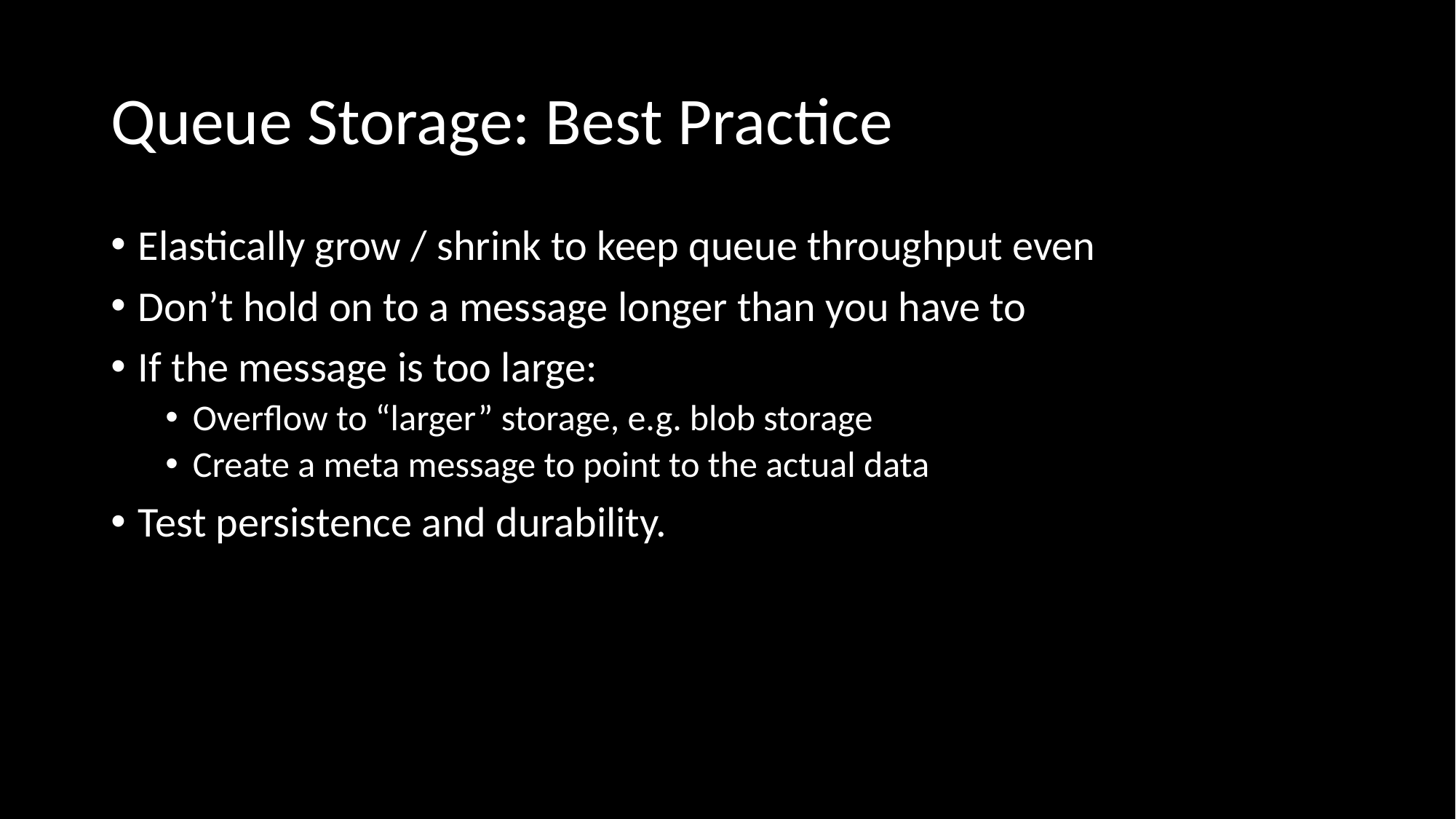

# Queue Storage: Best Practice
Elastically grow / shrink to keep queue throughput even
Don’t hold on to a message longer than you have to
If the message is too large:
Overflow to “larger” storage, e.g. blob storage
Create a meta message to point to the actual data
Test persistence and durability.